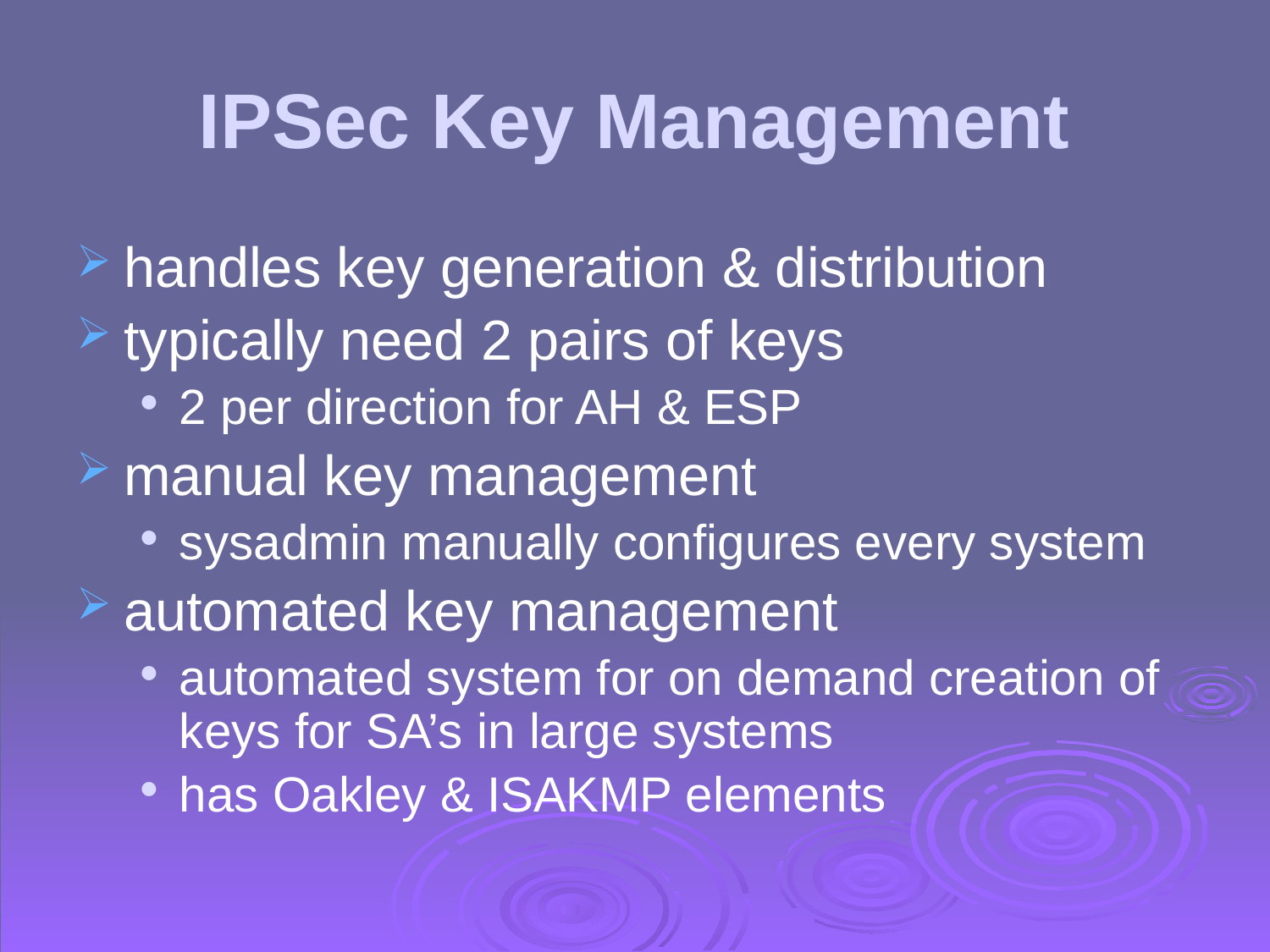

# IPSec Key Management
handles key generation & distribution
typically need 2 pairs of keys
2 per direction for AH & ESP
manual key management
sysadmin manually configures every system
automated key management
automated system for on demand creation of keys for SA’s in large systems
has Oakley & ISAKMP elements